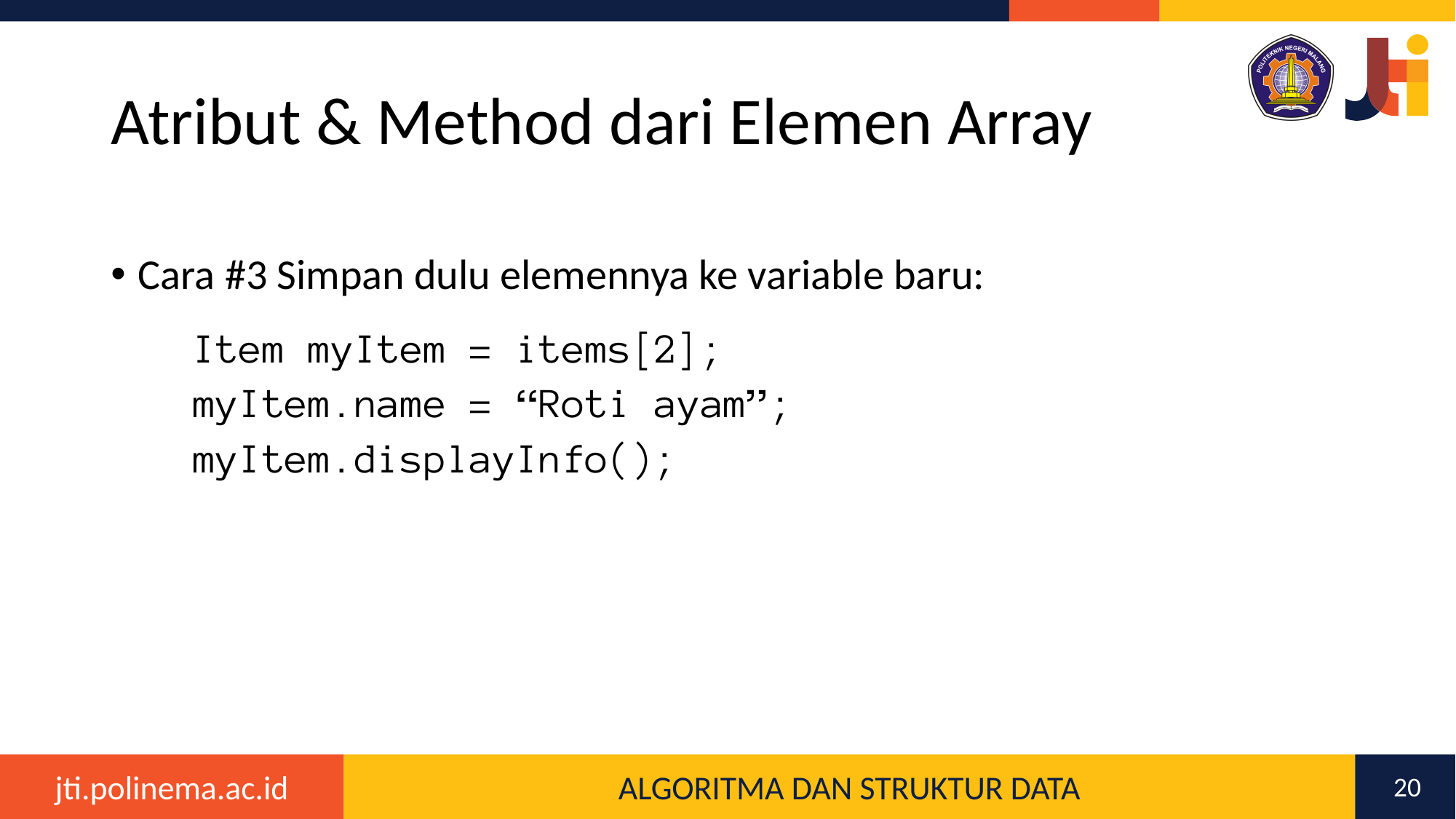

# Atribut & Method dari Elemen Array
Cara #3 Simpan dulu elemennya ke variable baru:
Item myItem = items[2];
myItem.name = “Roti ayam”;
myItem.displayInfo();
20